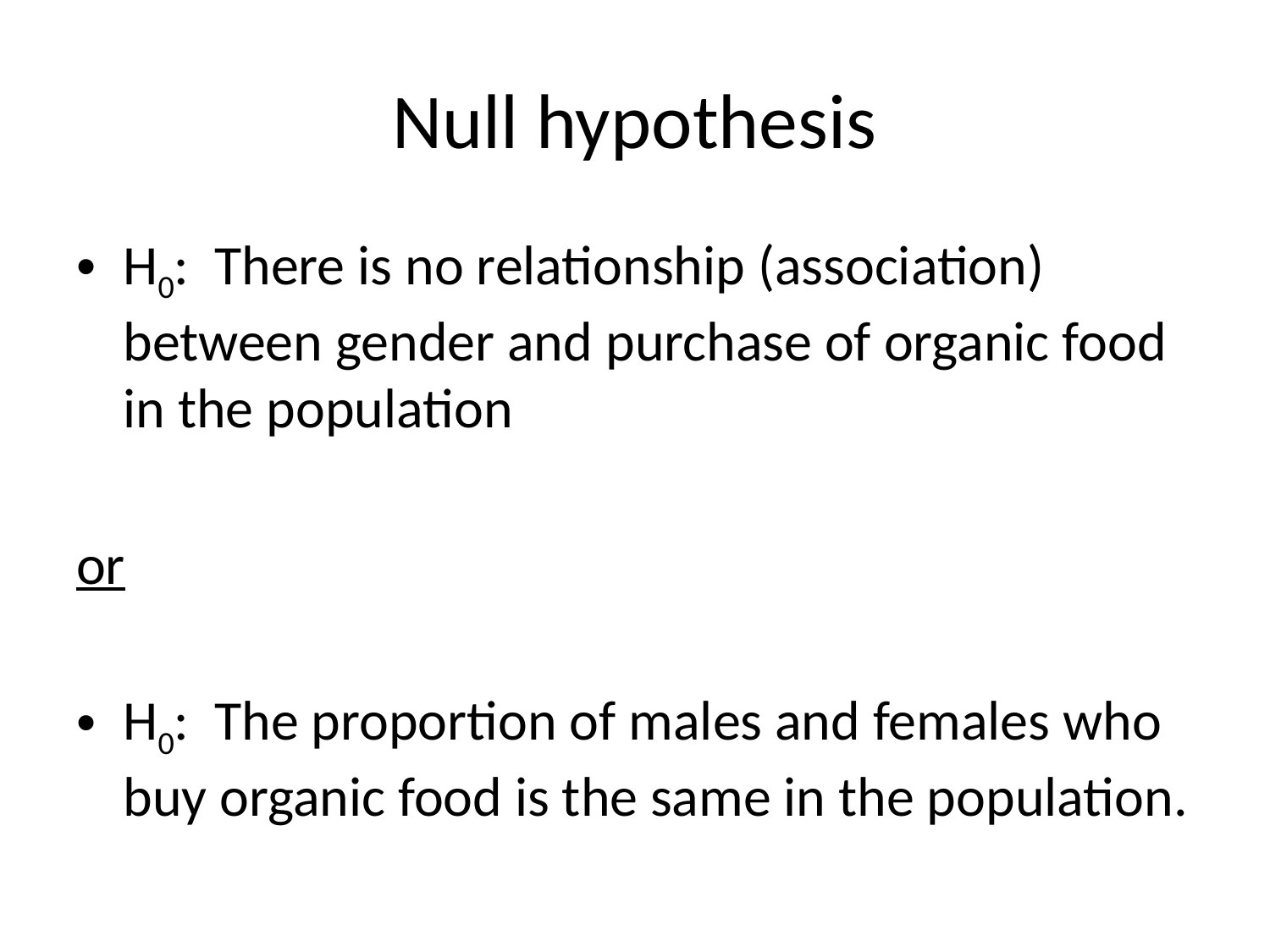

# Null hypothesis
H0:  There is no relationship (association) between gender and purchase of organic food in the population

or

H0:  The proportion of males and females who buy organic food is the same in the population.